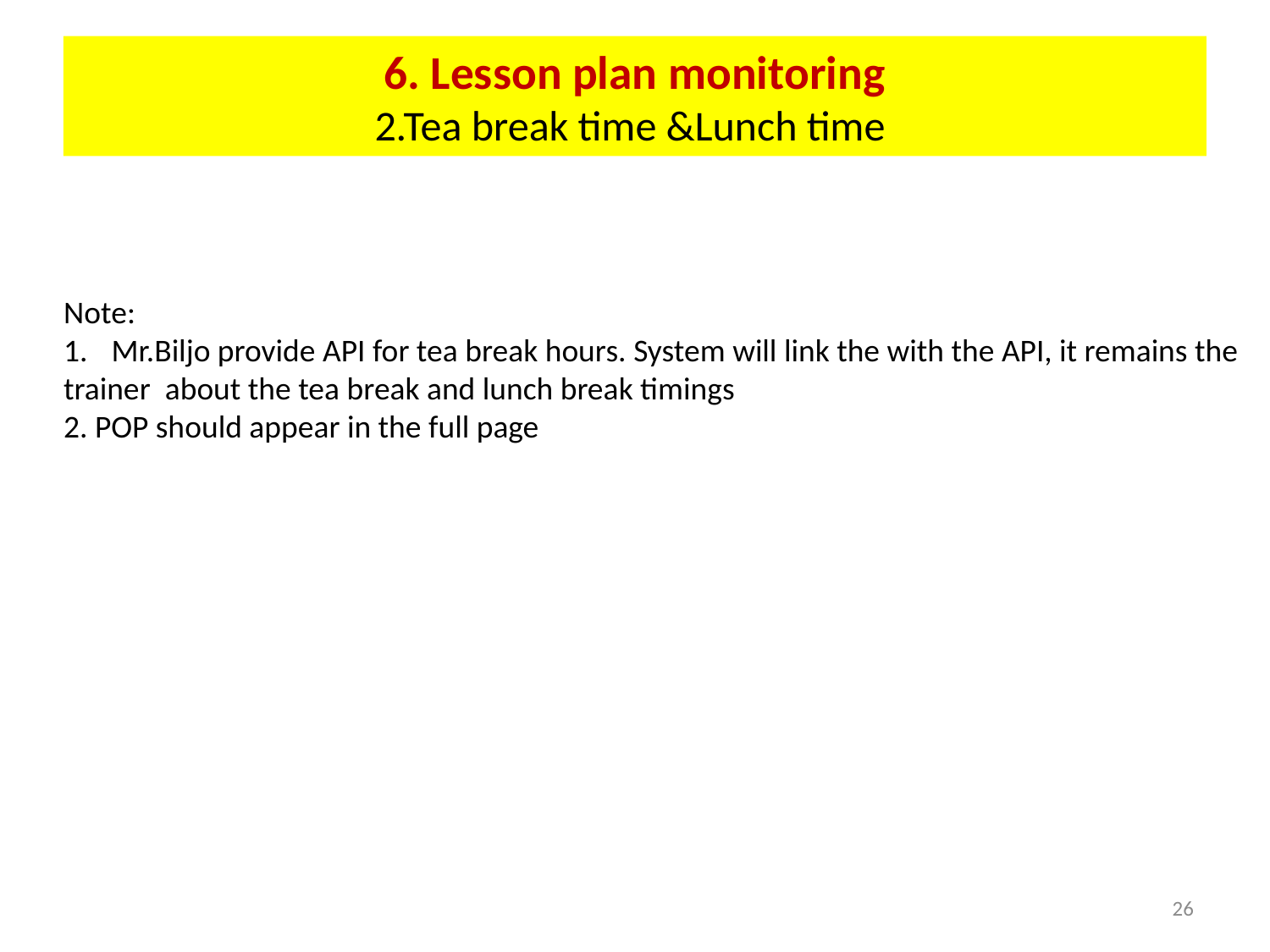

6. Lesson plan monitoring
2.Tea break time &Lunch time
Note:
Mr.Biljo provide API for tea break hours. System will link the with the API, it remains the
trainer  about the tea break and lunch break timings
2. POP should appear in the full page

26